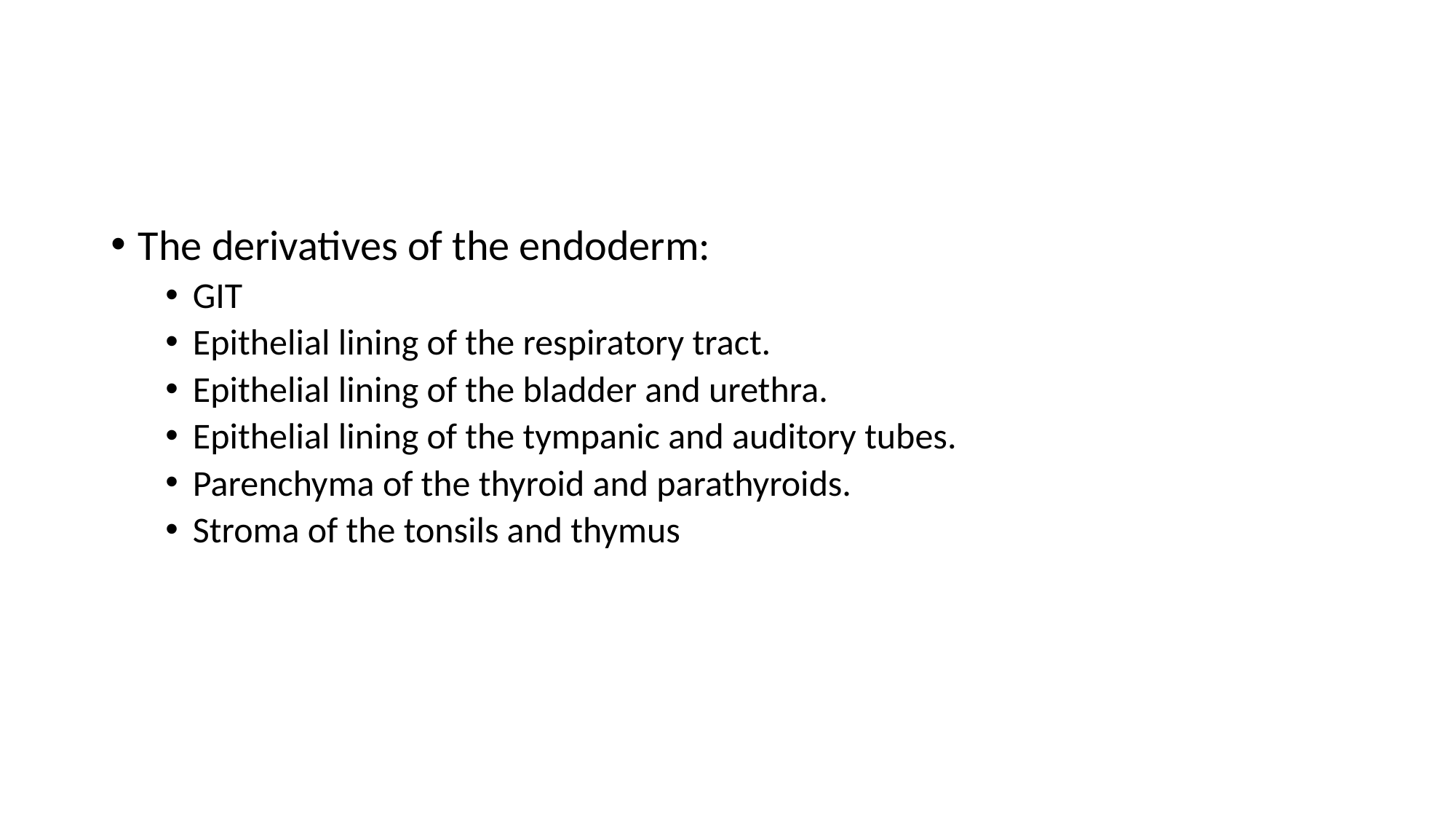

The derivatives of the endoderm:
GIT
Epithelial lining of the respiratory tract.
Epithelial lining of the bladder and urethra.
Epithelial lining of the tympanic and auditory tubes.
Parenchyma of the thyroid and parathyroids.
Stroma of the tonsils and thymus